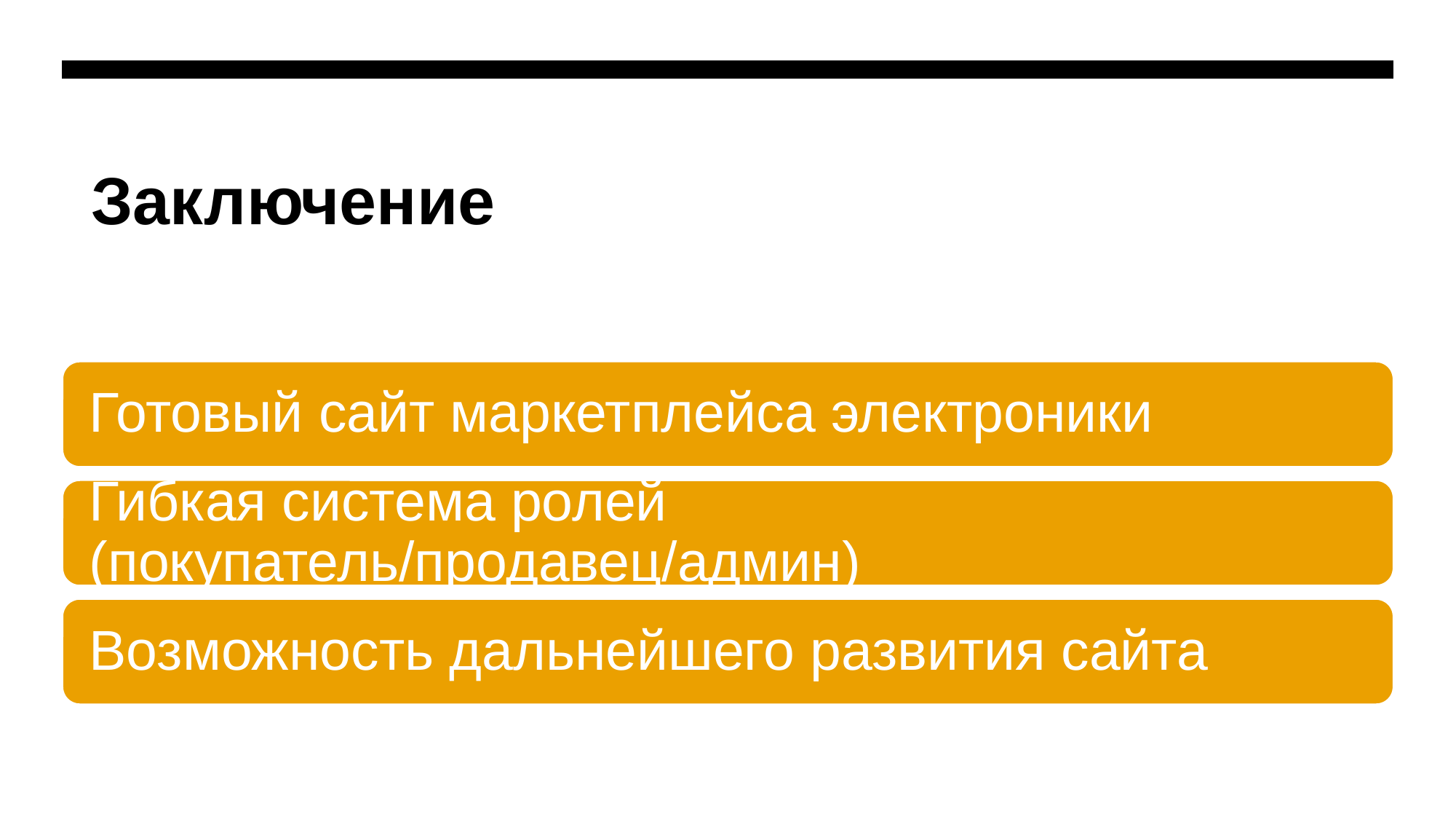

# Заключение
Готовый сайт маркетплейса электроники
Гибкая система ролей (покупатель/продавец/админ)
Возможность дальнейшего развития сайта